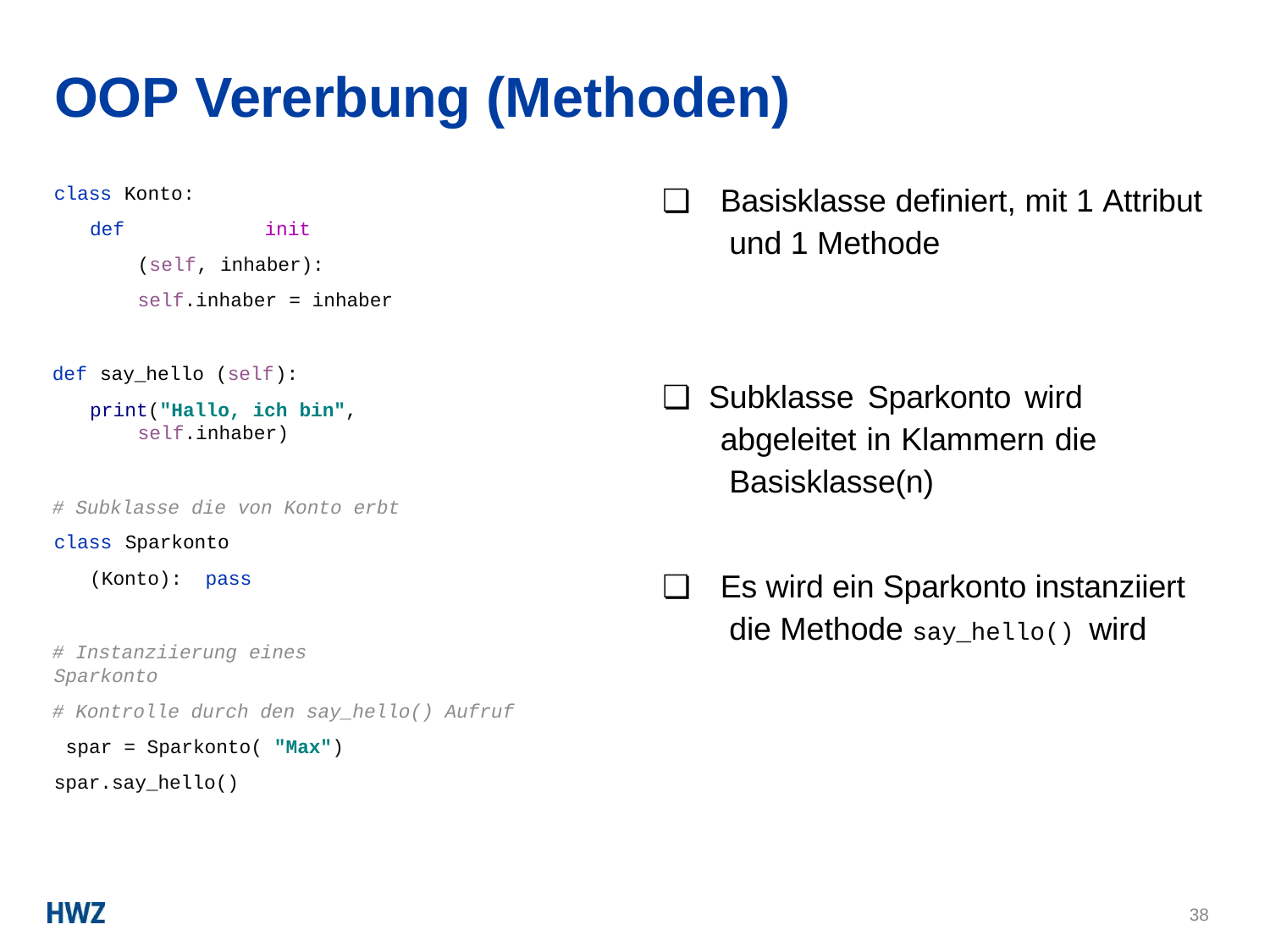

# OOP Vererbung (Methoden)
class Konto:
def		init	(self, inhaber):  self.inhaber = inhaber

def say_hello (self):
print("Hallo, ich bin", self.inhaber)

# Subklasse die von Konto erbt
class Sparkonto (Konto):  pass

# Instanziierung eines Sparkonto
# Kontrolle durch den say_hello() Aufruf  spar = Sparkonto( "Max")  spar.say_hello()
❏	Basisklasse definiert, mit 1 Attribut  und 1 Methode
❏ Subklasse Sparkonto wird  abgeleitet in Klammern die  Basisklasse(n)

❏	Es wird ein Sparkonto instanziiert  die Methode say_hello() wird
38